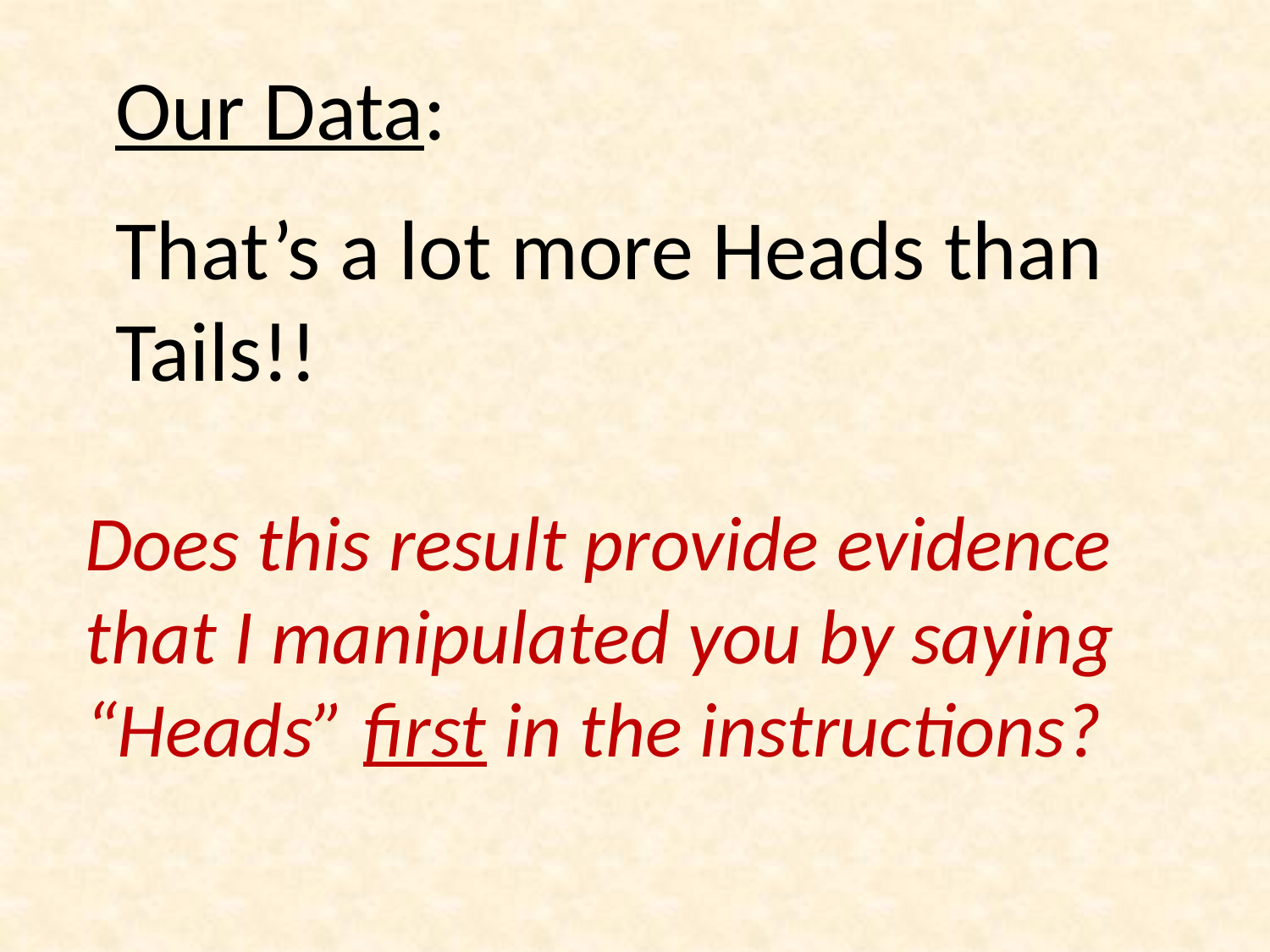

Our Data:

That’s a lot more Heads than Tails!!

Does this result provide evidence that I manipulated you by saying “Heads” first in the instructions?